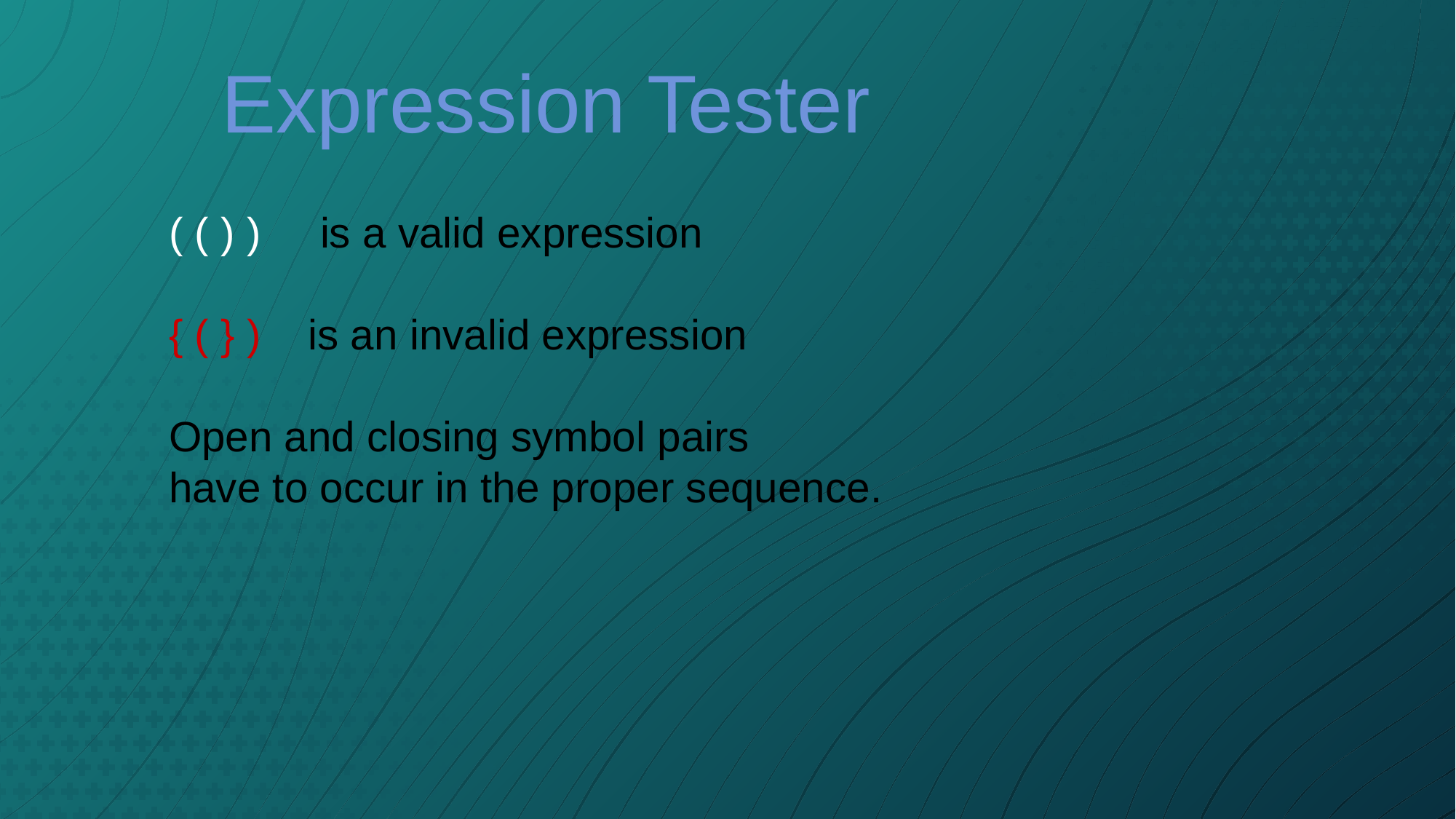

Expression Tester
( ( ) )     is a valid expression

{ ( } )    is an invalid expression

Open and closing symbol pairs
have to occur in the proper sequence.